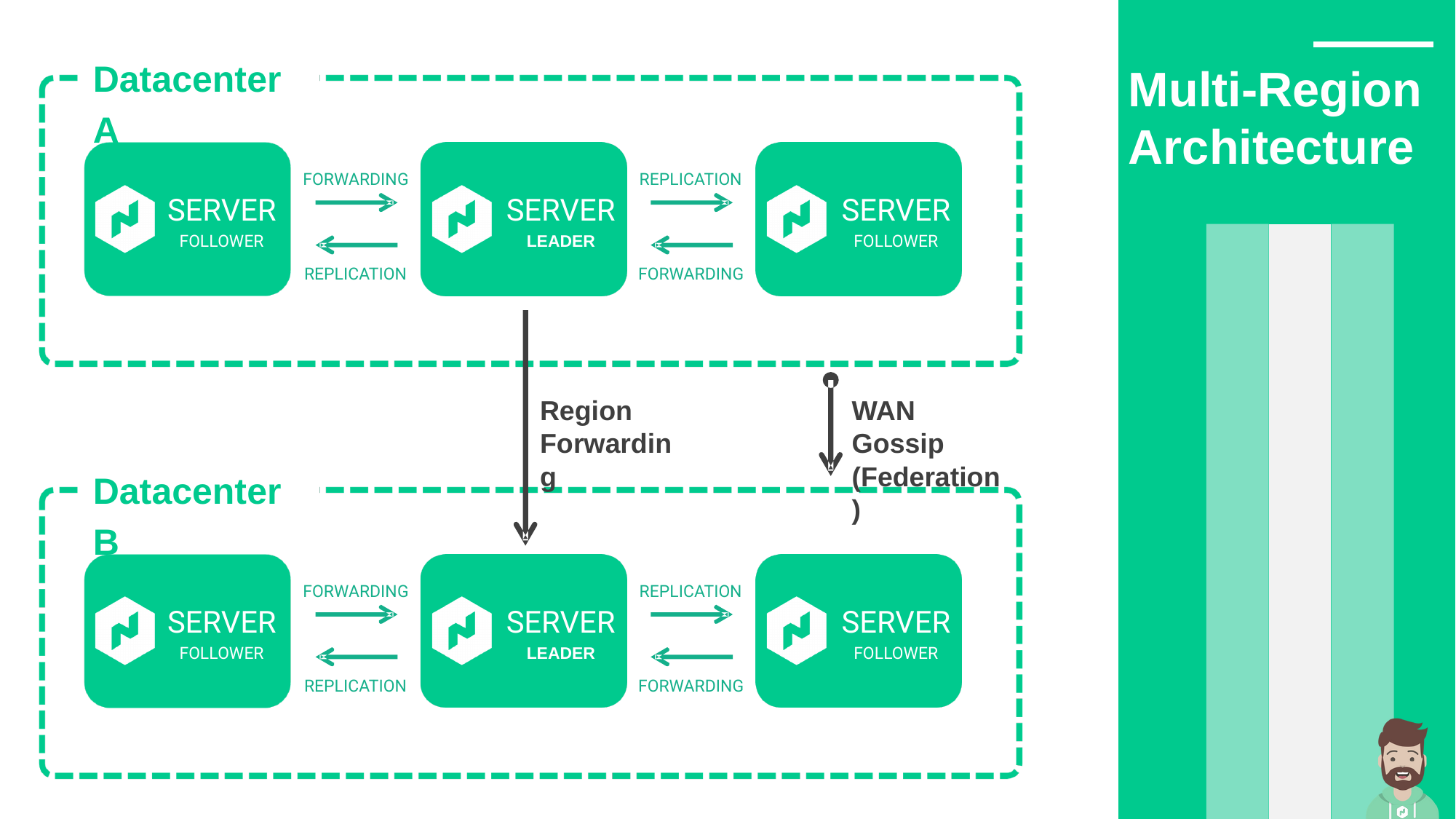

Datacenter A
Multi-Region Architecture

FORWARDING
REPLICATION

SERVER
FOLLOWER
SERVER
LEADER
SERVER
FOLLOWER

REPLICATION
FORWARDING

Region Forwarding
WAN Gossip (Federation)

Datacenter B

FORWARDING
REPLICATION

SERVER
FOLLOWER
SERVER
LEADER
SERVER
FOLLOWER

REPLICATION
FORWARDING